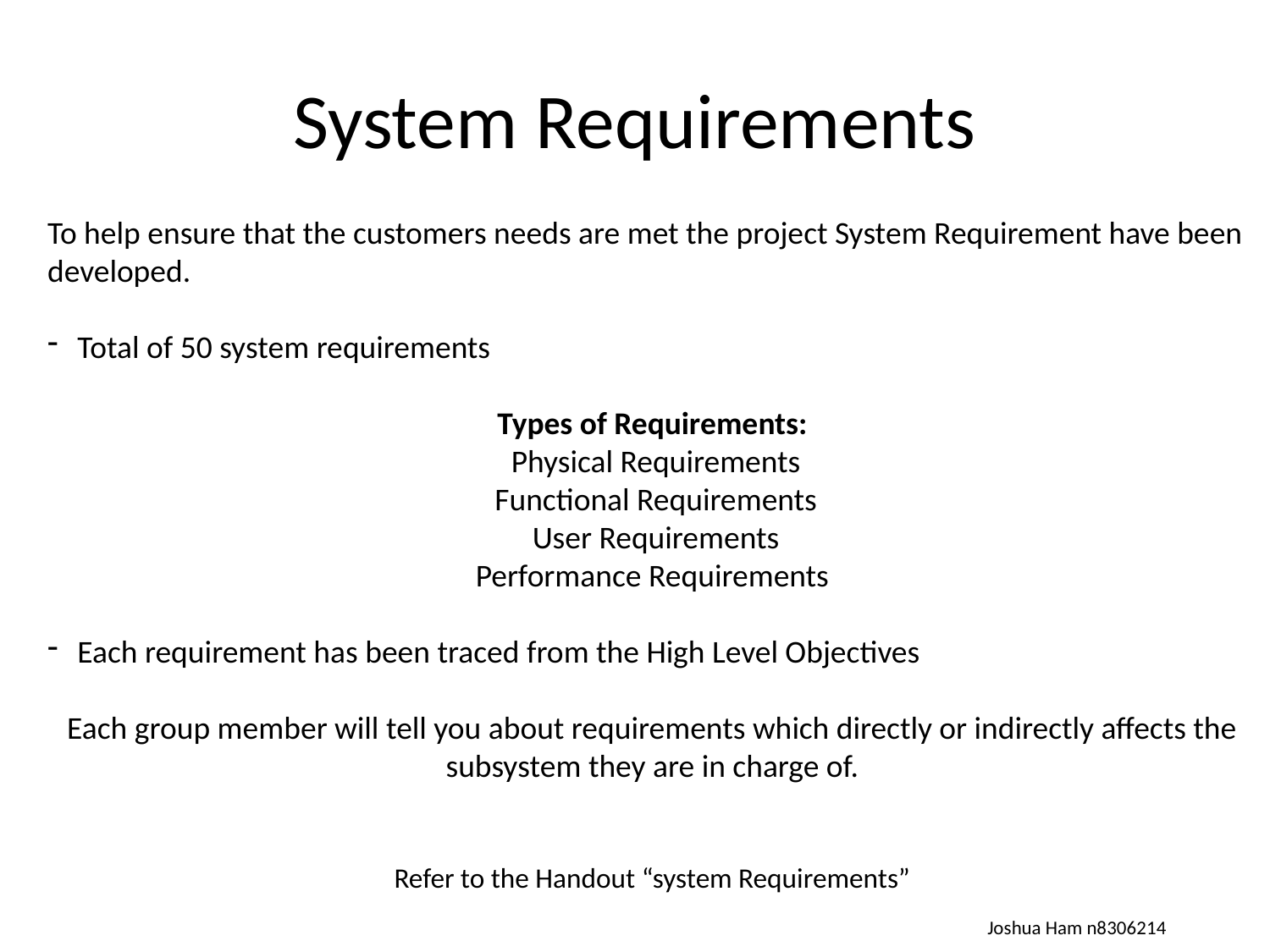

System Requirements
To help ensure that the customers needs are met the project System Requirement have been developed.

Total of 50 system requirements

Types of Requirements:
 Physical Requirements
 Functional Requirements
 User Requirements
Performance Requirements

Each requirement has been traced from the High Level Objectives

Each group member will tell you about requirements which directly or indirectly affects the subsystem they are in charge of.

Refer to the Handout “system Requirements”

Joshua Ham n8306214